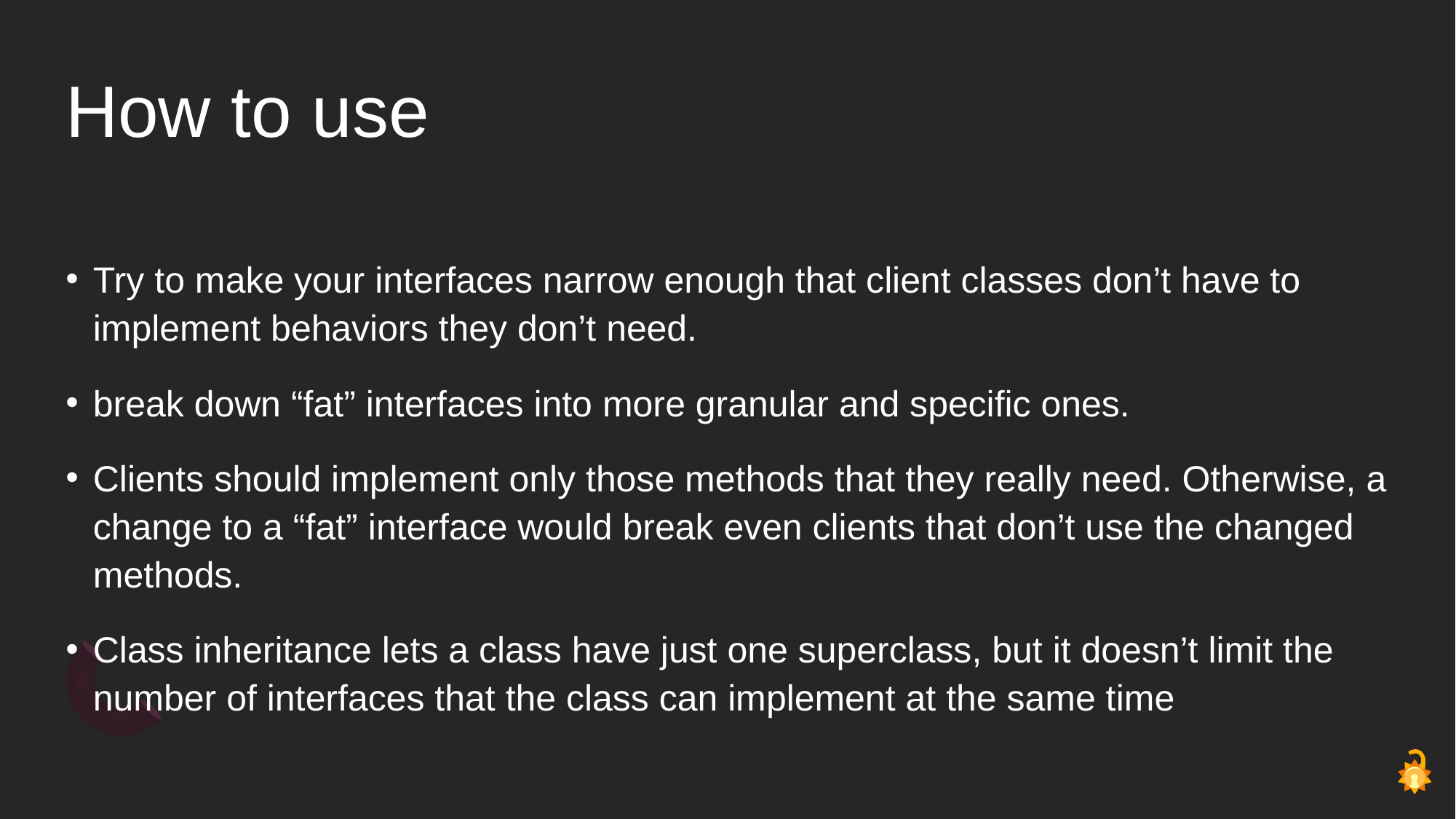

# How to use
Try to make your interfaces narrow enough that client classes don’t have to implement behaviors they don’t need.
break down “fat” interfaces into more granular and specific ones.
Clients should implement only those methods that they really need. Otherwise, a change to a “fat” interface would break even clients that don’t use the changed methods.
Class inheritance lets a class have just one superclass, but it doesn’t limit the number of interfaces that the class can implement at the same time